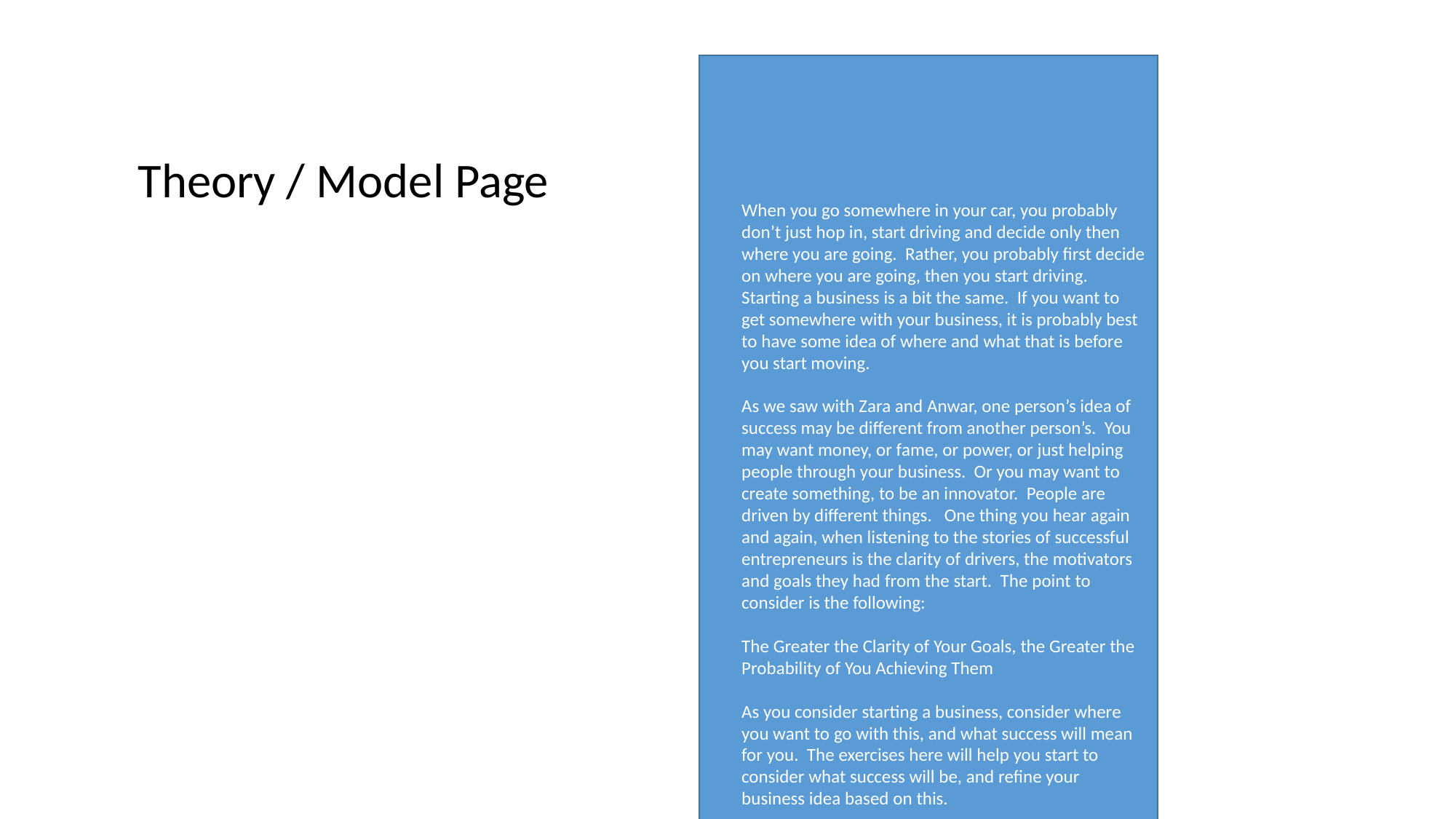

When you go somewhere in your car, you probably don’t just hop in, start driving and decide only then where you are going.  Rather, you probably first decide on where you are going, then you start driving.  Starting a business is a bit the same.  If you want to get somewhere with your business, it is probably best to have some idea of where and what that is before you start moving.

As we saw with Zara and Anwar, one person’s idea of success may be different from another person’s.  You may want money, or fame, or power, or just helping people through your business.  Or you may want to create something, to be an innovator.  People are driven by different things.   One thing you hear again and again, when listening to the stories of successful entrepreneurs is the clarity of drivers, the motivators and goals they had from the start.  The point to consider is the following:

The Greater the Clarity of Your Goals, the Greater the Probability of You Achieving Them

As you consider starting a business, consider where you want to go with this, and what success will mean for you.  The exercises here will help you start to consider what success will be, and refine your business idea based on this.

Theory / Model Page